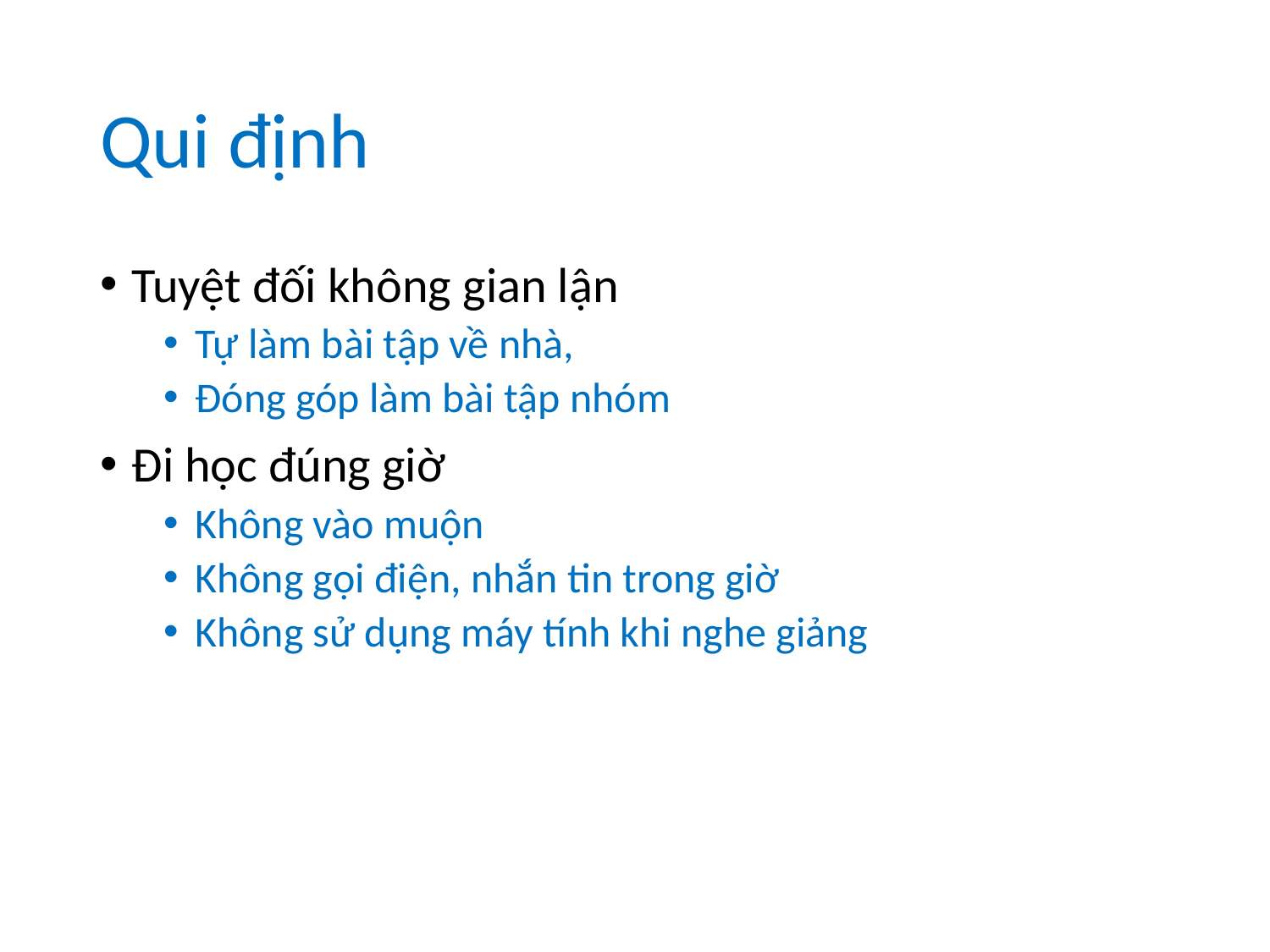

# Qui định
Tuyệt đối không gian lận
Tự làm bài tập về nhà,
Đóng góp làm bài tập nhóm
Đi học đúng giờ
Không vào muộn
Không gọi điện, nhắn tin trong giờ
Không sử dụng máy tính khi nghe giảng